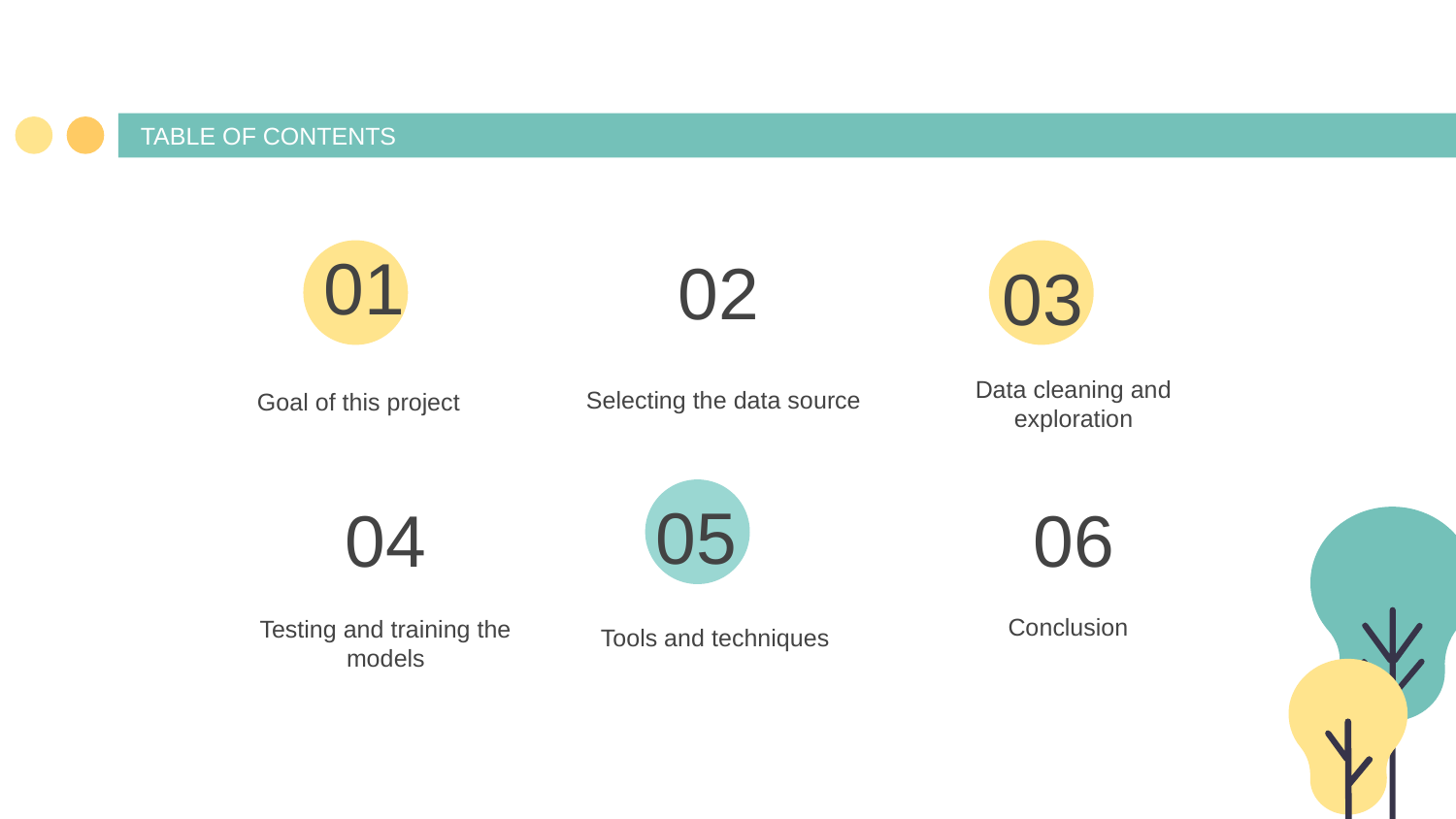

TABLE OF CONTENTS
01

02
03
# Selecting the data source
Goal of this project
Data cleaning and exploration

05
04
06

Conclusion
Testing and training the models
Tools and techniques